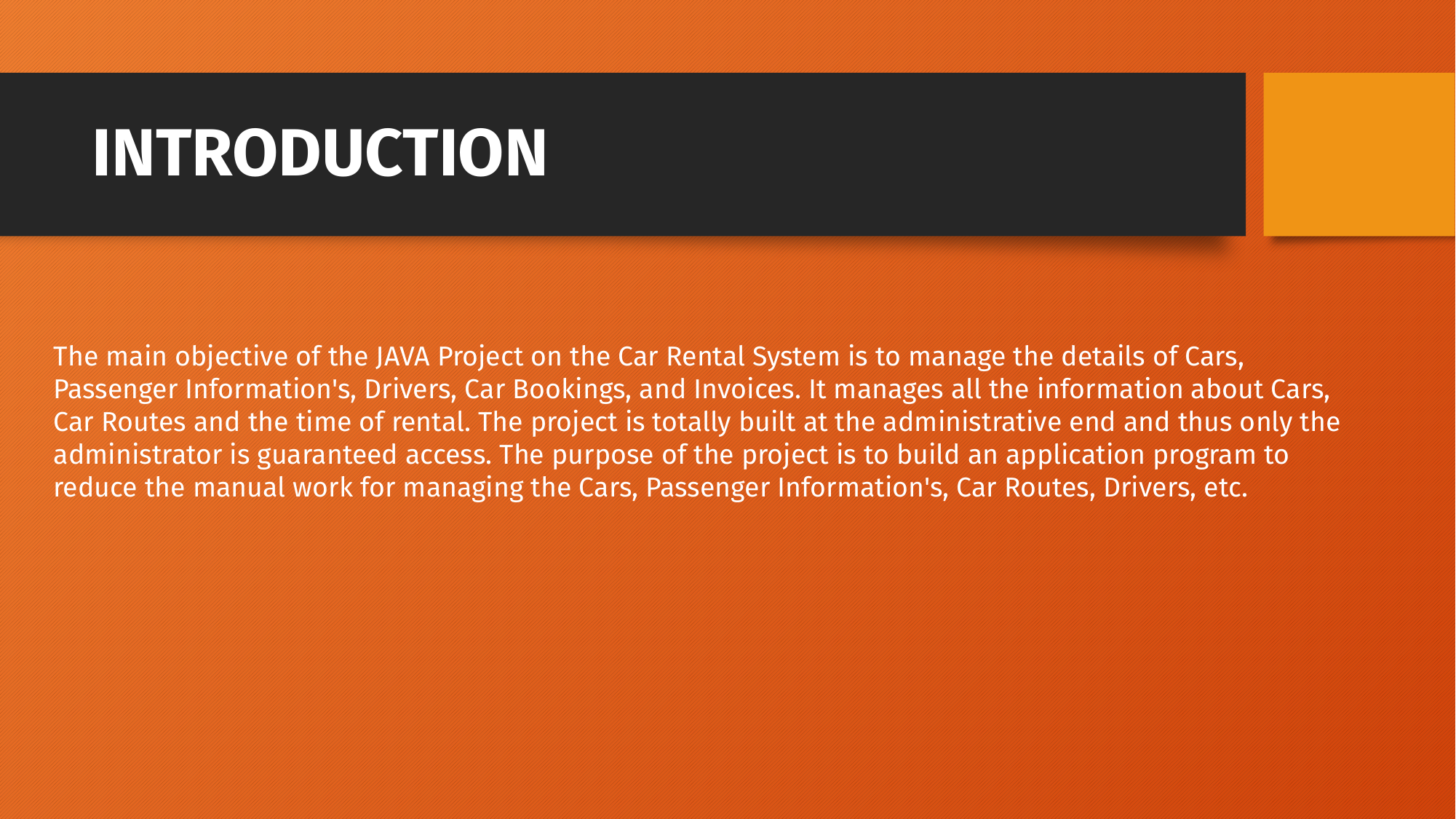

# INTRODUCTION
The main objective of the JAVA Project on the Car Rental System is to manage the details of Cars, Passenger Information's, Drivers, Car Bookings, and Invoices. It manages all the information about Cars, Car Routes and the time of rental. The project is totally built at the administrative end and thus only the administrator is guaranteed access. The purpose of the project is to build an application program to reduce the manual work for managing the Cars, Passenger Information's, Car Routes, Drivers, etc.